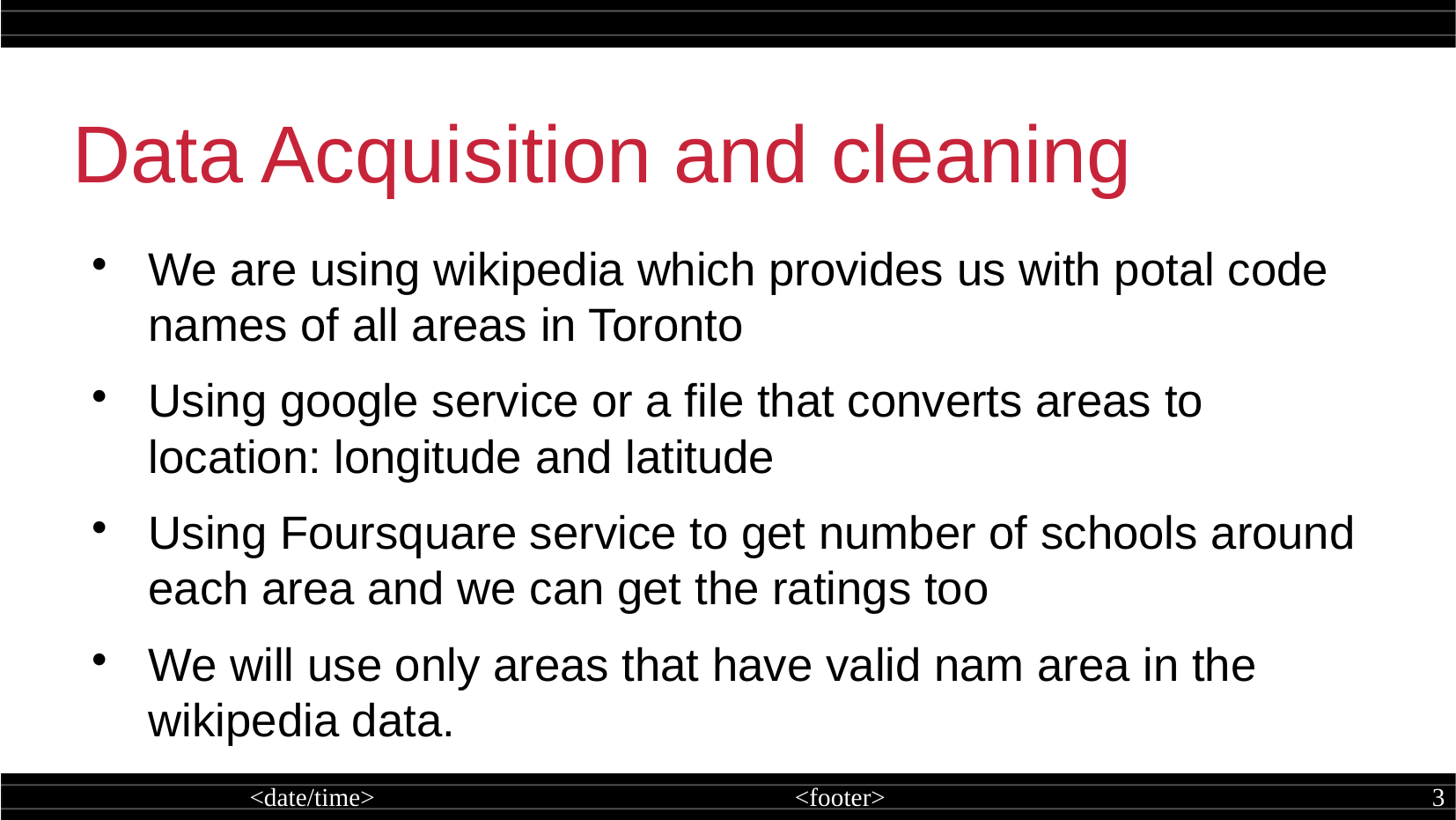

Data Acquisition and cleaning
We are using wikipedia which provides us with potal code names of all areas in Toronto
Using google service or a file that converts areas to location: longitude and latitude
Using Foursquare service to get number of schools around each area and we can get the ratings too
We will use only areas that have valid nam area in the wikipedia data.